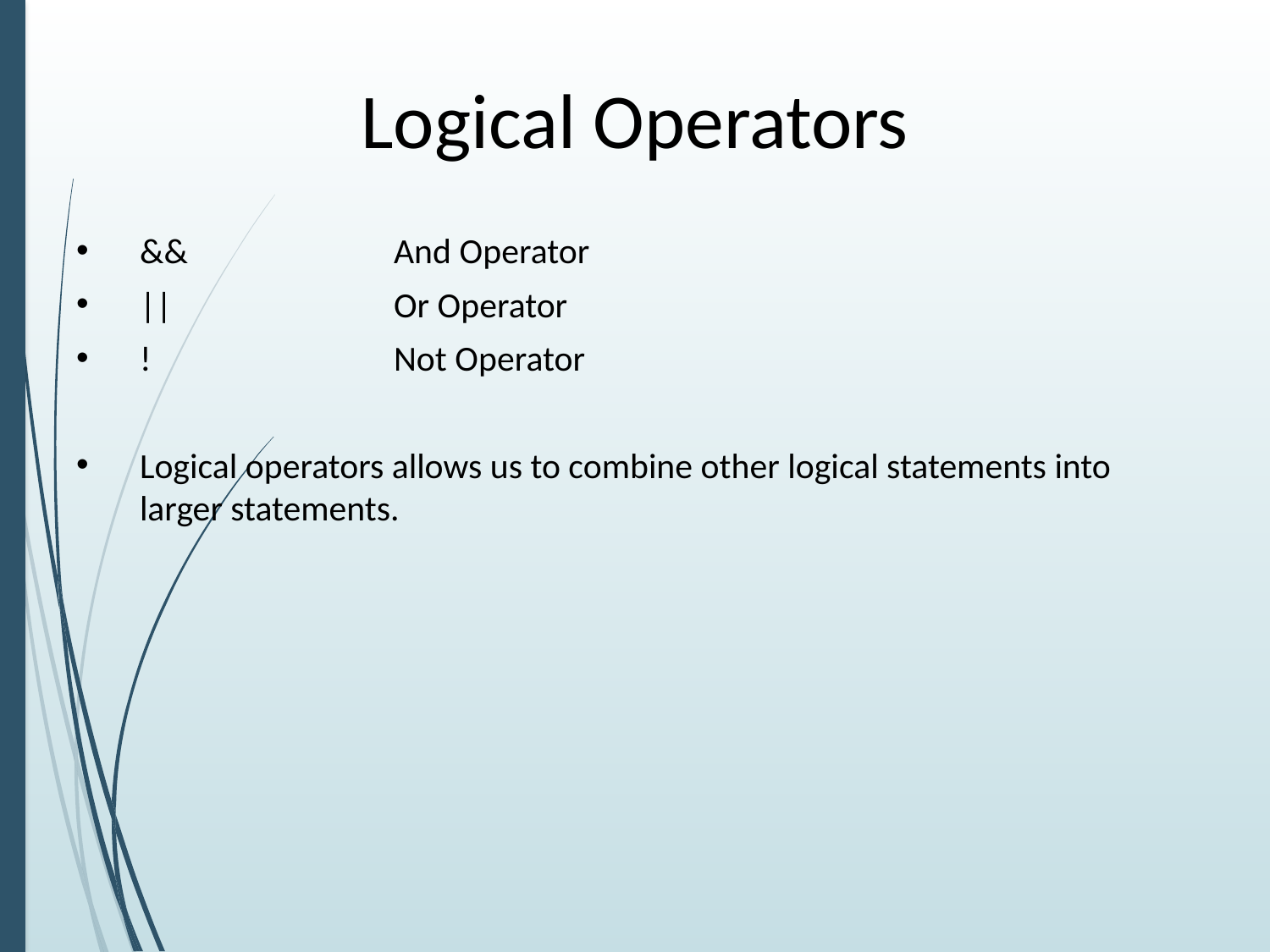

# Logical Operators
&&		And Operator
||		Or Operator
!		Not Operator

Logical operators allows us to combine other logical statements into larger statements.